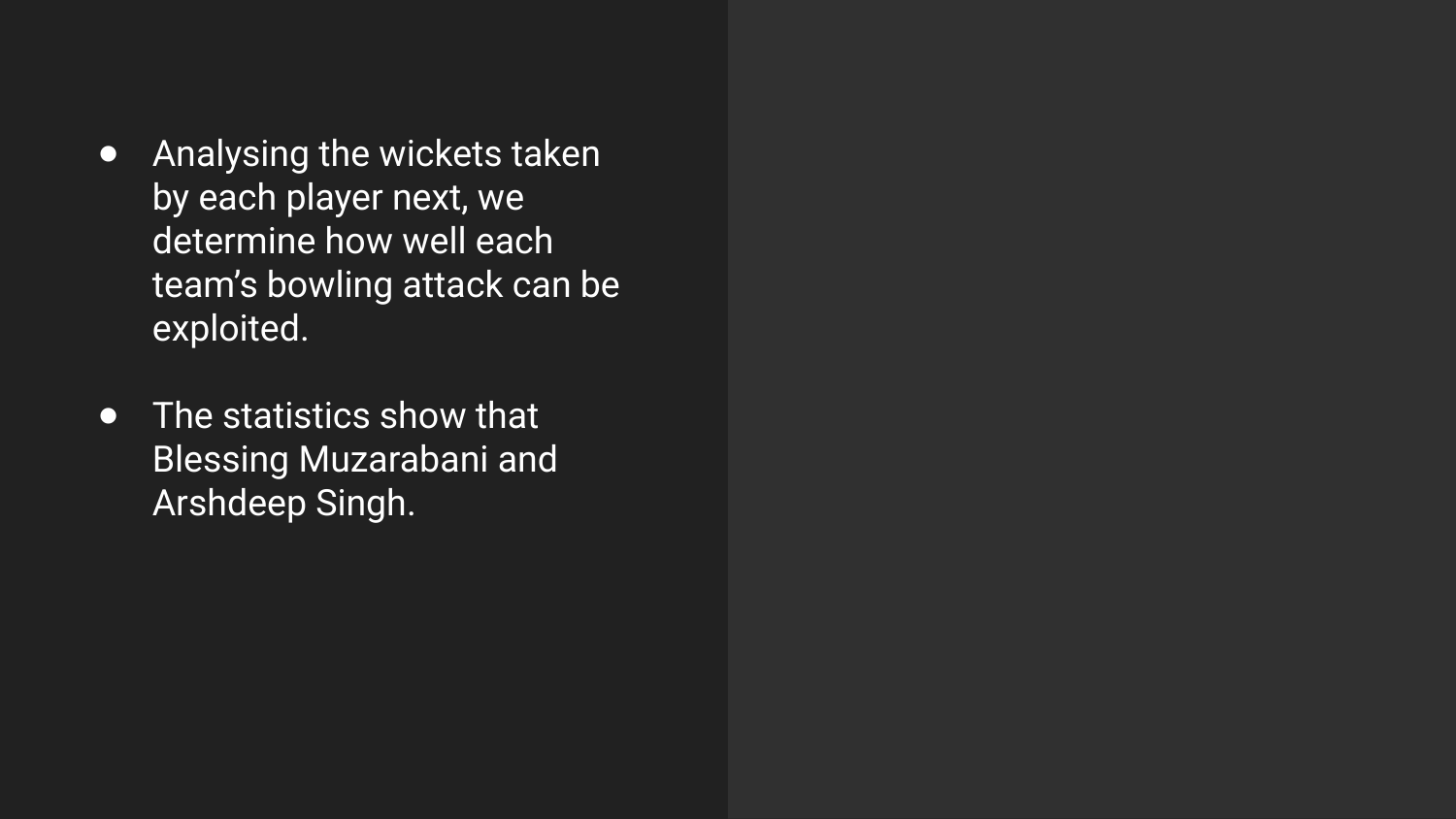

Analysing the wickets taken by each player next, we determine how well each team’s bowling attack can be exploited.

The statistics show that Blessing Muzarabani and Arshdeep Singh.